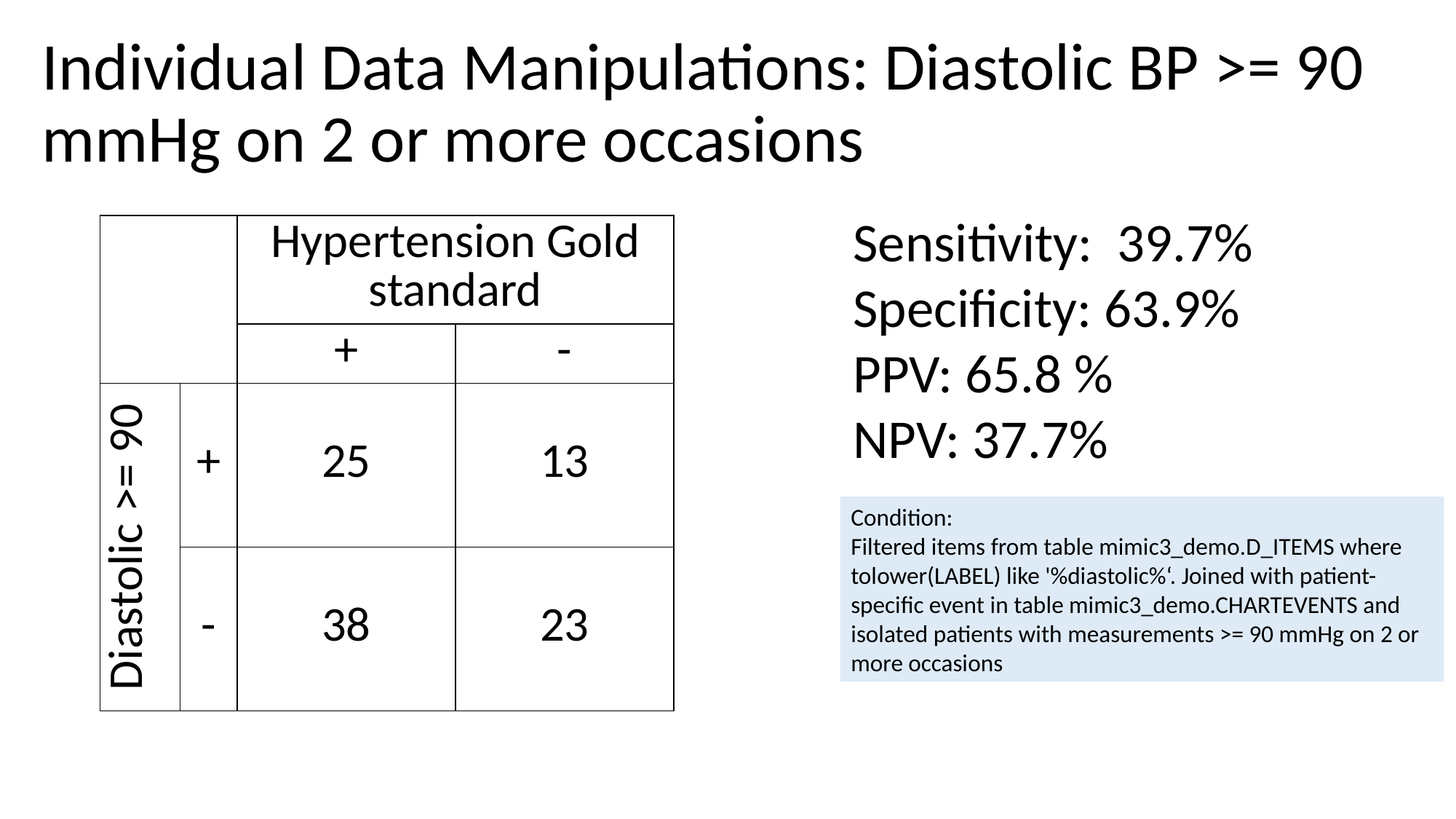

# Individual Data Manipulations: Diastolic BP >= 90 mmHg on 2 or more occasions
Sensitivity:  39.7%
Specificity: 63.9%
PPV: 65.8 %
NPV: 37.7%
|  |  | Hypertension Gold standard |  |
| --- | --- | --- | --- |
|  |  | + | - |
| Diastolic >= 90 | + | 25 | 13 |
|  | - | 38 | 23 |
Condition:
Filtered items from table mimic3_demo.D_ITEMS where tolower(LABEL) like '%diastolic%‘. Joined with patient-specific event in table mimic3_demo.CHARTEVENTS and isolated patients with measurements >= 90 mmHg on 2 or more occasions